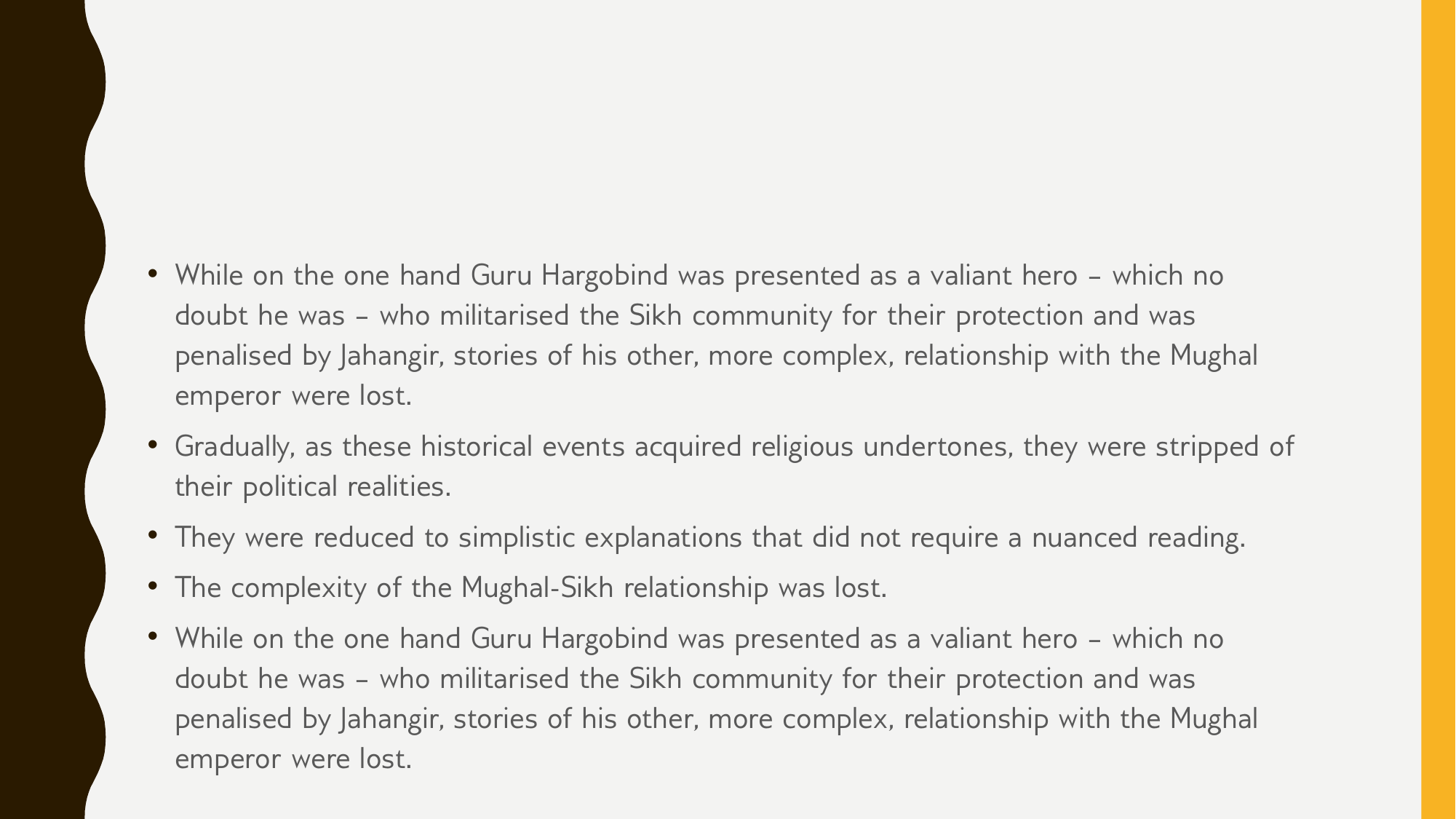

#
While on the one hand Guru Hargobind was presented as a valiant hero – which no doubt he was – who militarised the Sikh community for their protection and was penalised by Jahangir, stories of his other, more complex, relationship with the Mughal emperor were lost.
Gradually, as these historical events acquired religious undertones, they were stripped of their political realities.
They were reduced to simplistic explanations that did not require a nuanced reading.
The complexity of the Mughal-Sikh relationship was lost.
While on the one hand Guru Hargobind was presented as a valiant hero – which no doubt he was – who militarised the Sikh community for their protection and was penalised by Jahangir, stories of his other, more complex, relationship with the Mughal emperor were lost.